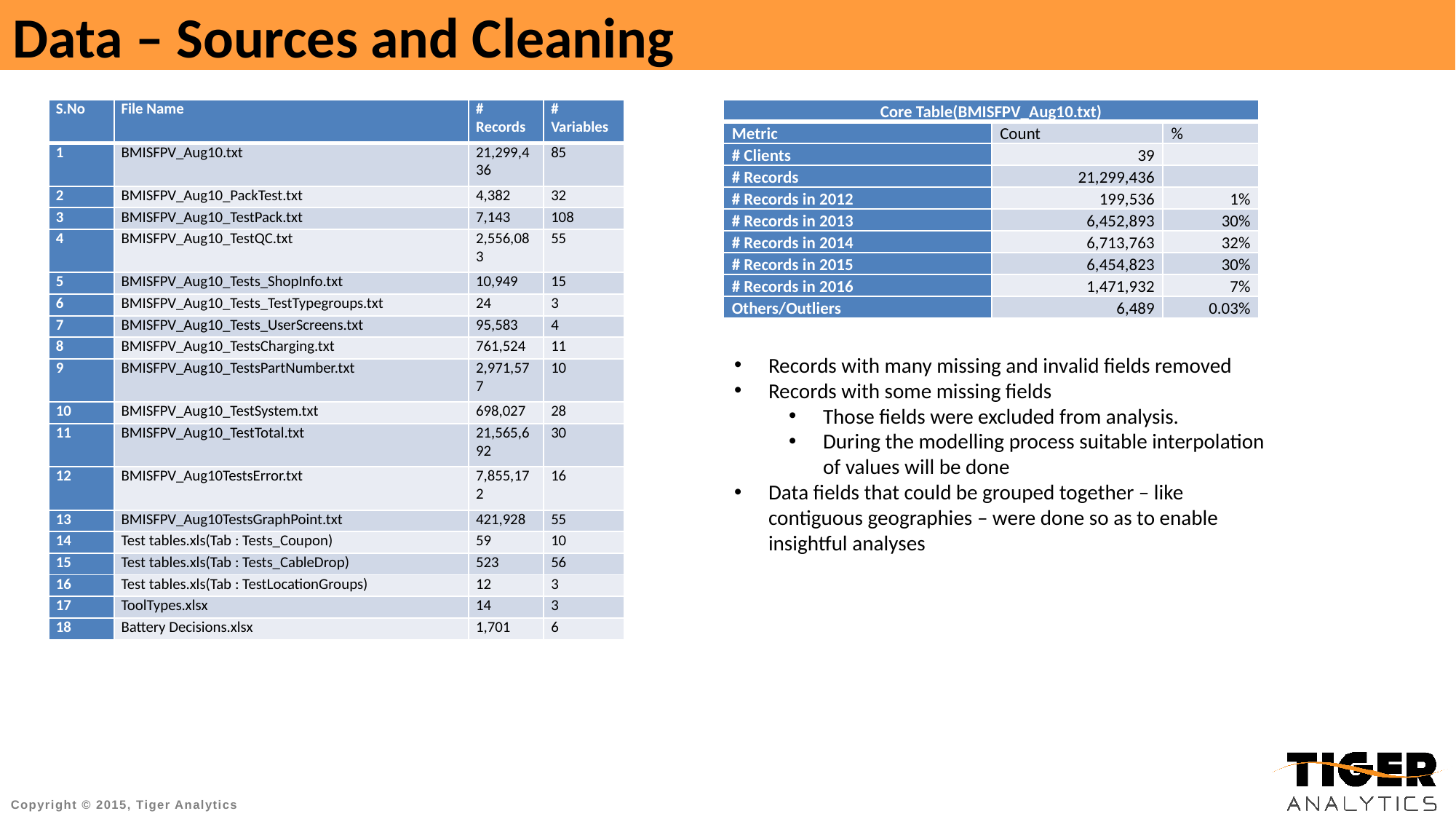

# Data – Sources and Cleaning
| S.No | File Name | # Records | # Variables |
| --- | --- | --- | --- |
| 1 | BMISFPV\_Aug10.txt | 21,299,436 | 85 |
| 2 | BMISFPV\_Aug10\_PackTest.txt | 4,382 | 32 |
| 3 | BMISFPV\_Aug10\_TestPack.txt | 7,143 | 108 |
| 4 | BMISFPV\_Aug10\_TestQC.txt | 2,556,083 | 55 |
| 5 | BMISFPV\_Aug10\_Tests\_ShopInfo.txt | 10,949 | 15 |
| 6 | BMISFPV\_Aug10\_Tests\_TestTypegroups.txt | 24 | 3 |
| 7 | BMISFPV\_Aug10\_Tests\_UserScreens.txt | 95,583 | 4 |
| 8 | BMISFPV\_Aug10\_TestsCharging.txt | 761,524 | 11 |
| 9 | BMISFPV\_Aug10\_TestsPartNumber.txt | 2,971,577 | 10 |
| 10 | BMISFPV\_Aug10\_TestSystem.txt | 698,027 | 28 |
| 11 | BMISFPV\_Aug10\_TestTotal.txt | 21,565,692 | 30 |
| 12 | BMISFPV\_Aug10TestsError.txt | 7,855,172 | 16 |
| 13 | BMISFPV\_Aug10TestsGraphPoint.txt | 421,928 | 55 |
| 14 | Test tables.xls(Tab : Tests\_Coupon) | 59 | 10 |
| 15 | Test tables.xls(Tab : Tests\_CableDrop) | 523 | 56 |
| 16 | Test tables.xls(Tab : TestLocationGroups) | 12 | 3 |
| 17 | ToolTypes.xlsx | 14 | 3 |
| 18 | Battery Decisions.xlsx | 1,701 | 6 |
| Core Table(BMISFPV\_Aug10.txt) |  |  |
| --- | --- | --- |
| Metric | Count | % |
| # Clients | 39 |  |
| # Records | 21,299,436 |  |
| # Records in 2012 | 199,536 | 1% |
| # Records in 2013 | 6,452,893 | 30% |
| # Records in 2014 | 6,713,763 | 32% |
| # Records in 2015 | 6,454,823 | 30% |
| # Records in 2016 | 1,471,932 | 7% |
| Others/Outliers | 6,489 | 0.03% |

Records with many missing and invalid fields removed
Records with some missing fields
Those fields were excluded from analysis.
During the modelling process suitable interpolation of values will be done
Data fields that could be grouped together – like contiguous geographies – were done so as to enable insightful analyses